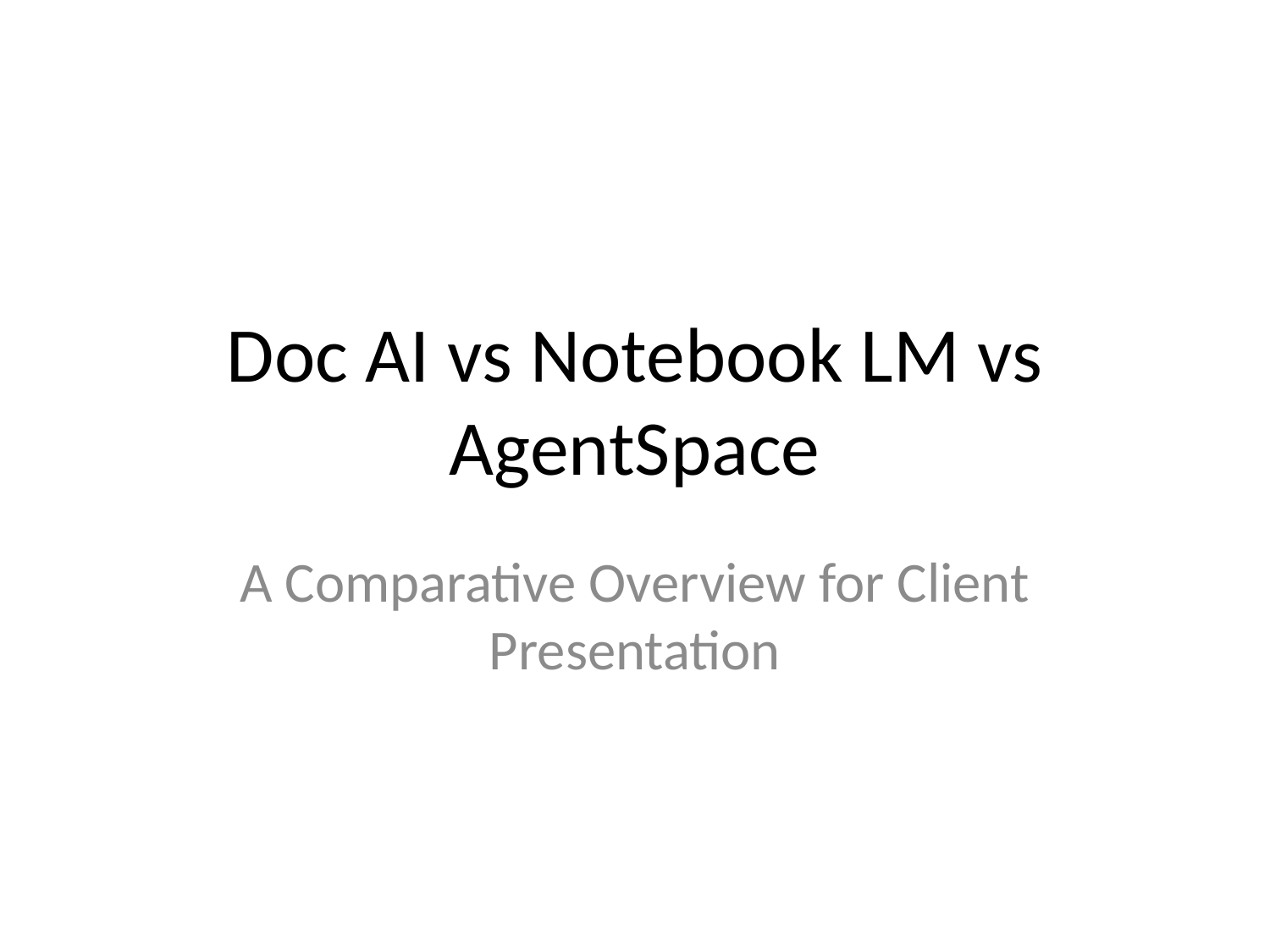

# Doc AI vs Notebook LM vs AgentSpace
A Comparative Overview for Client Presentation